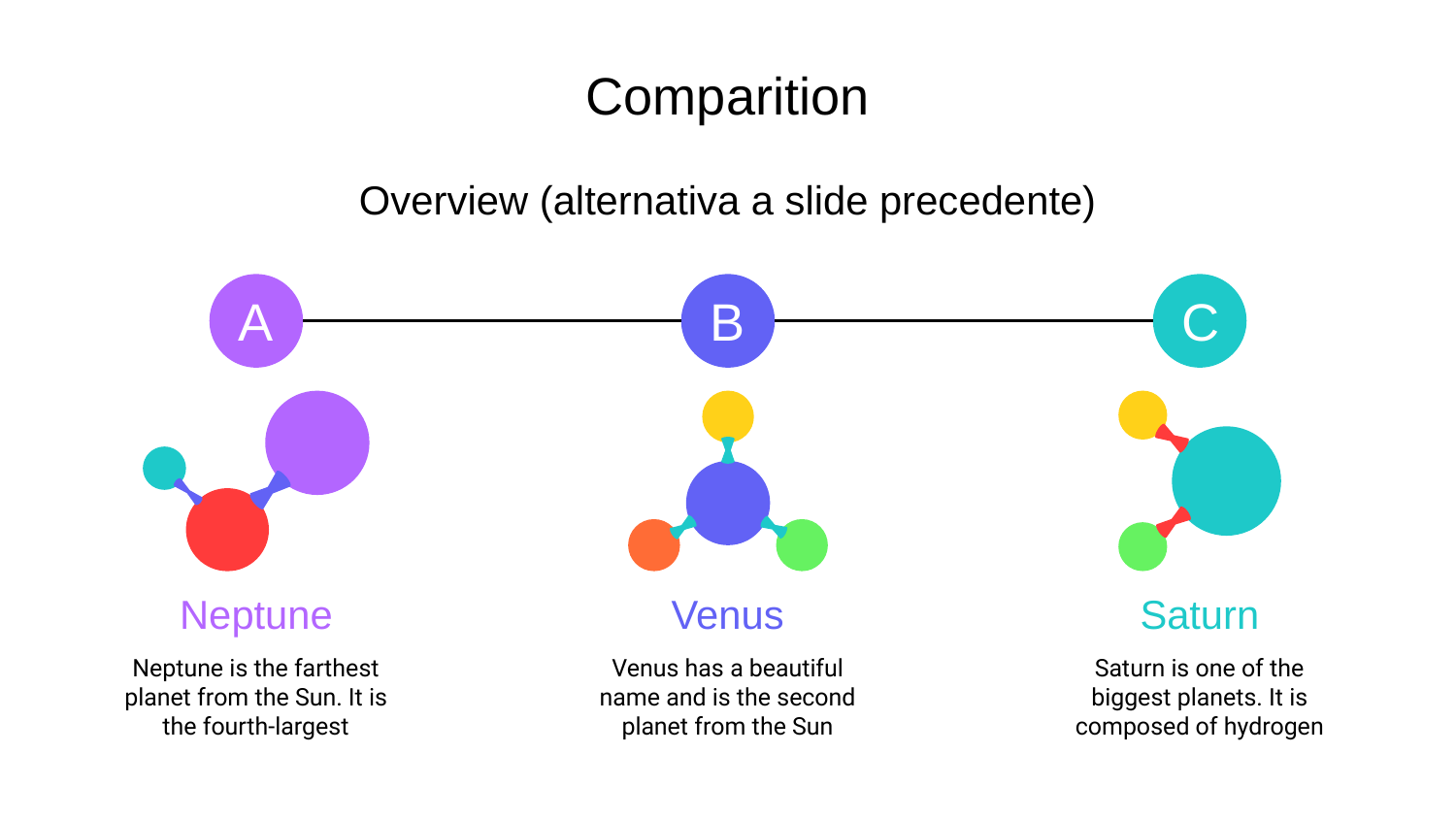

# Comparition
Overview (alternativa a slide precedente)
A
Neptune
Neptune is the farthest planet from the Sun. It is the fourth-largest
B
Venus
Venus has a beautiful name and is the second planet from the Sun
C
Saturn
Saturn is one of the biggest planets. It is composed of hydrogen